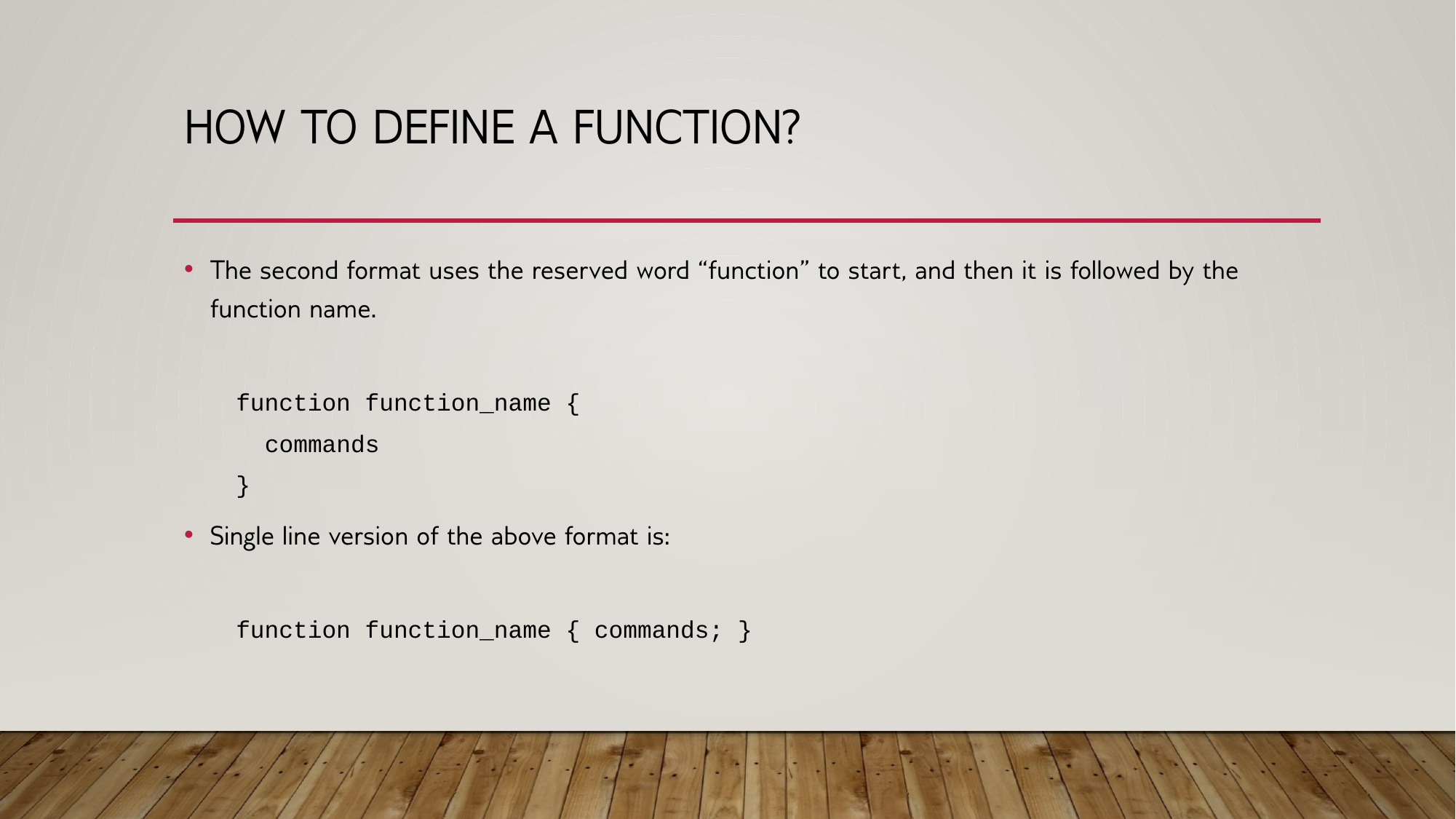

# How to define a function?
The second format uses the reserved word “function” to start, and then it is followed by the function name.

function function_name {
  commands
}
Single line version of the above format is:

function function_name { commands; }